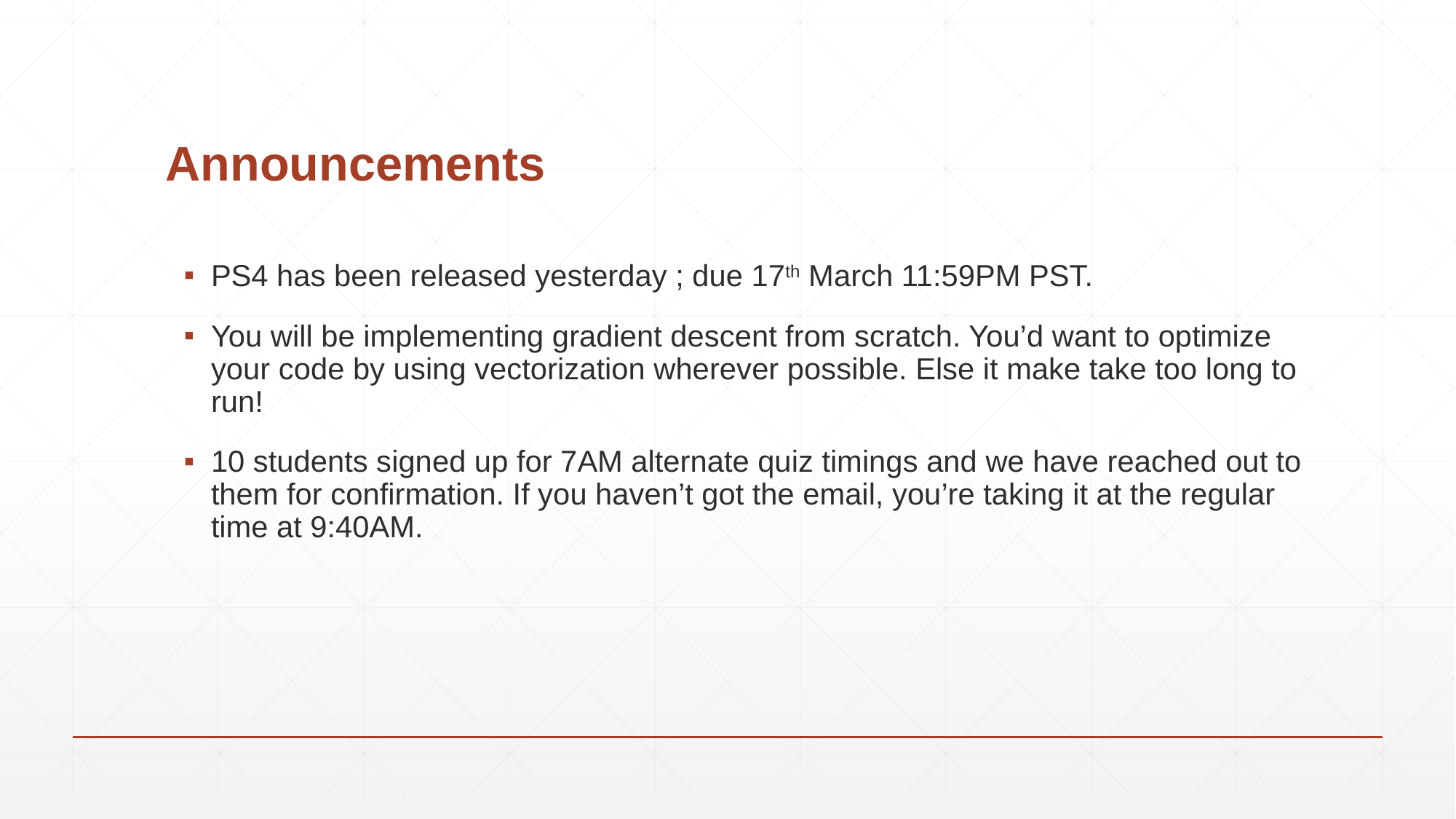

# Announcements
PS4 has been released yesterday ; due 17th March 11:59PM PST.
You will be implementing gradient descent from scratch. You’d want to optimize your code by using vectorization wherever possible. Else it make take too long to run!
10 students signed up for 7AM alternate quiz timings and we have reached out to them for confirmation. If you haven’t got the email, you’re taking it at the regular time at 9:40AM.